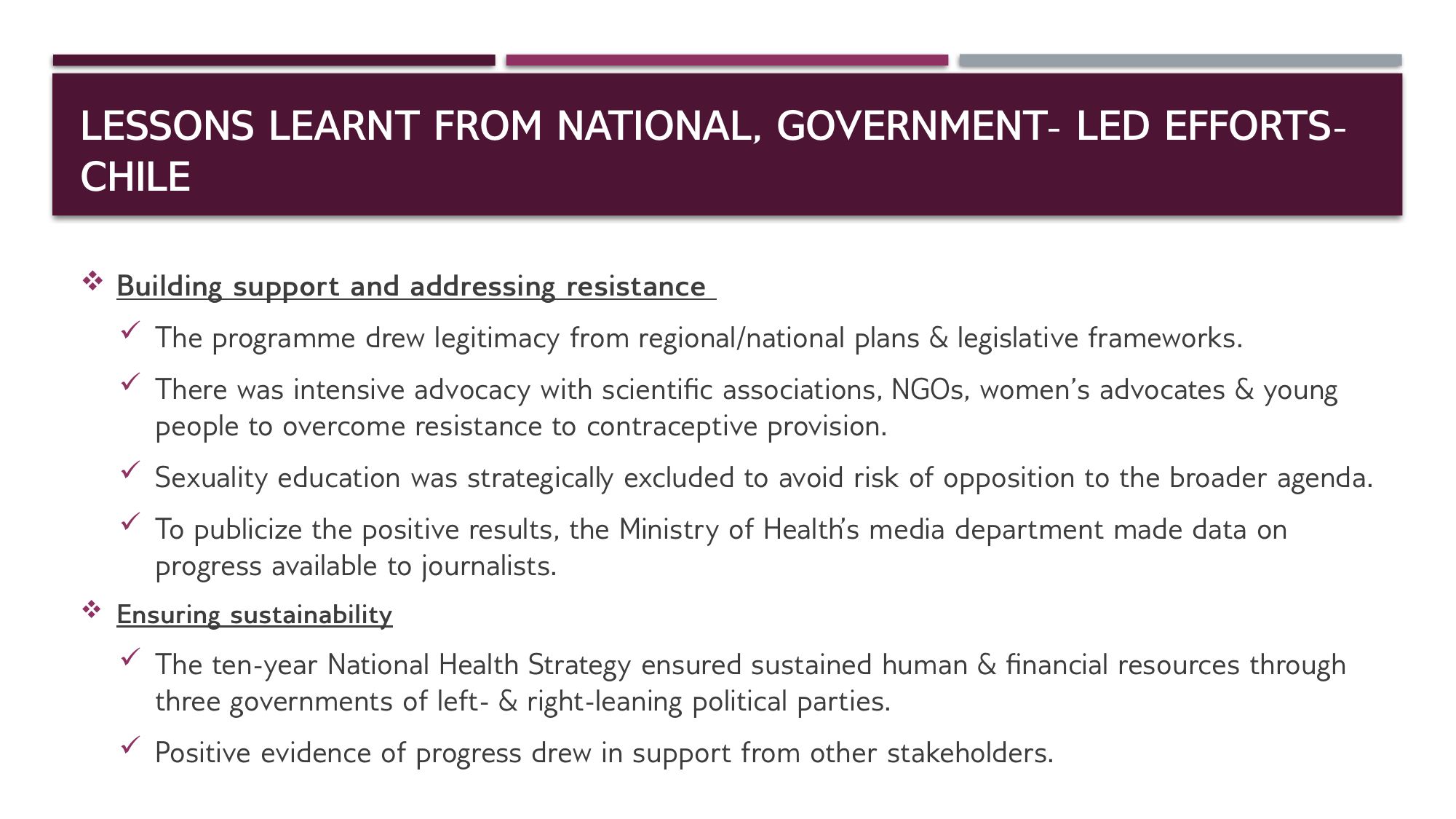

# Lessons Learnt From National, Government- Led Efforts- Chile
Building support and addressing resistance
The programme drew legitimacy from regional/national plans & legislative frameworks.
There was intensive advocacy with scientific associations, NGOs, women’s advocates & young people to overcome resistance to contraceptive provision.
Sexuality education was strategically excluded to avoid risk of opposition to the broader agenda.
To publicize the positive results, the Ministry of Health’s media department made data on progress available to journalists.
Ensuring sustainability
The ten-year National Health Strategy ensured sustained human & financial resources through three governments of left- & right-leaning political parties.
Positive evidence of progress drew in support from other stakeholders.